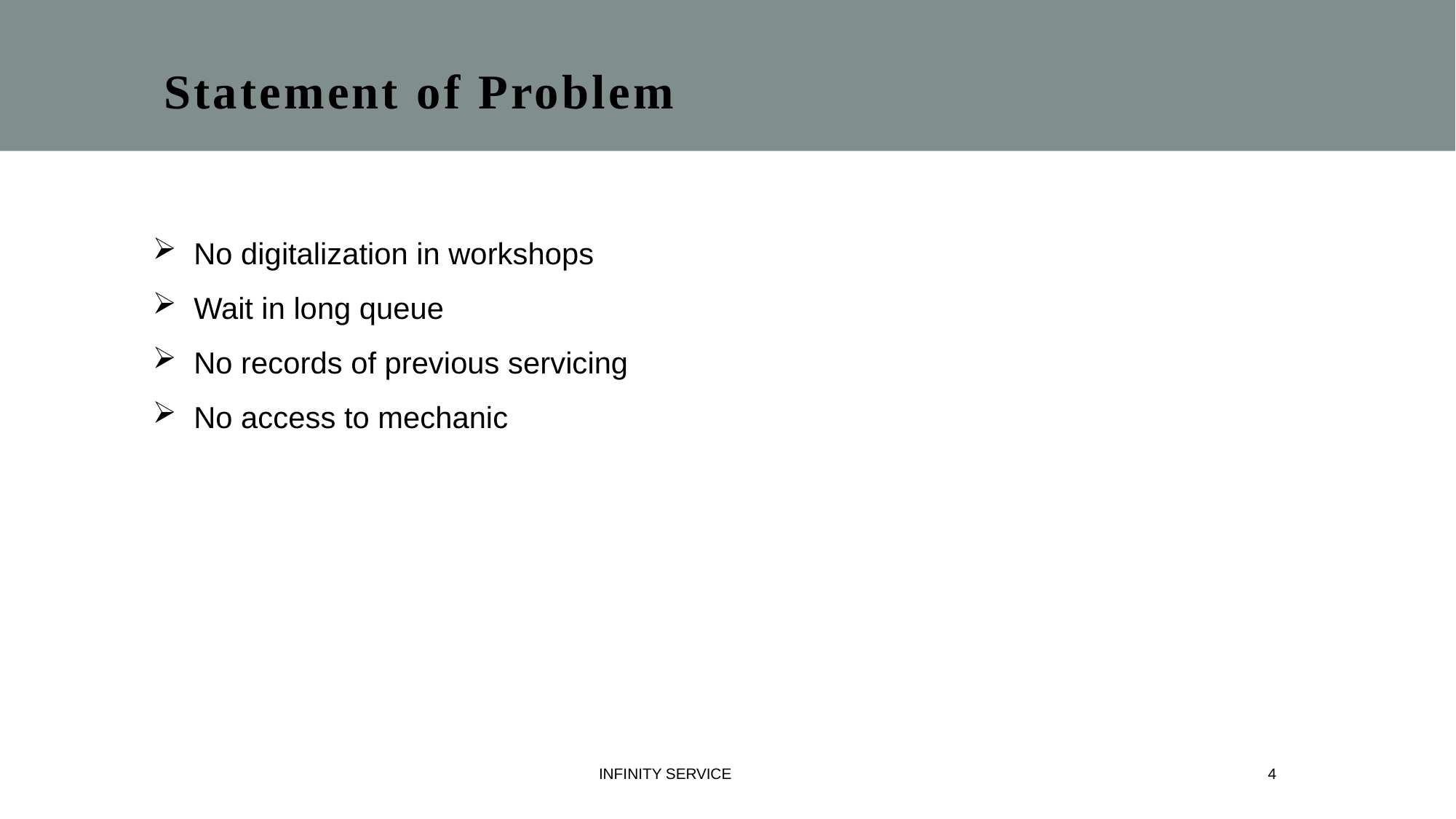

Statement of Problem
No digitalization in workshops
Wait in long queue
No records of previous servicing
No access to mechanic
INFINITY SERVICE
4